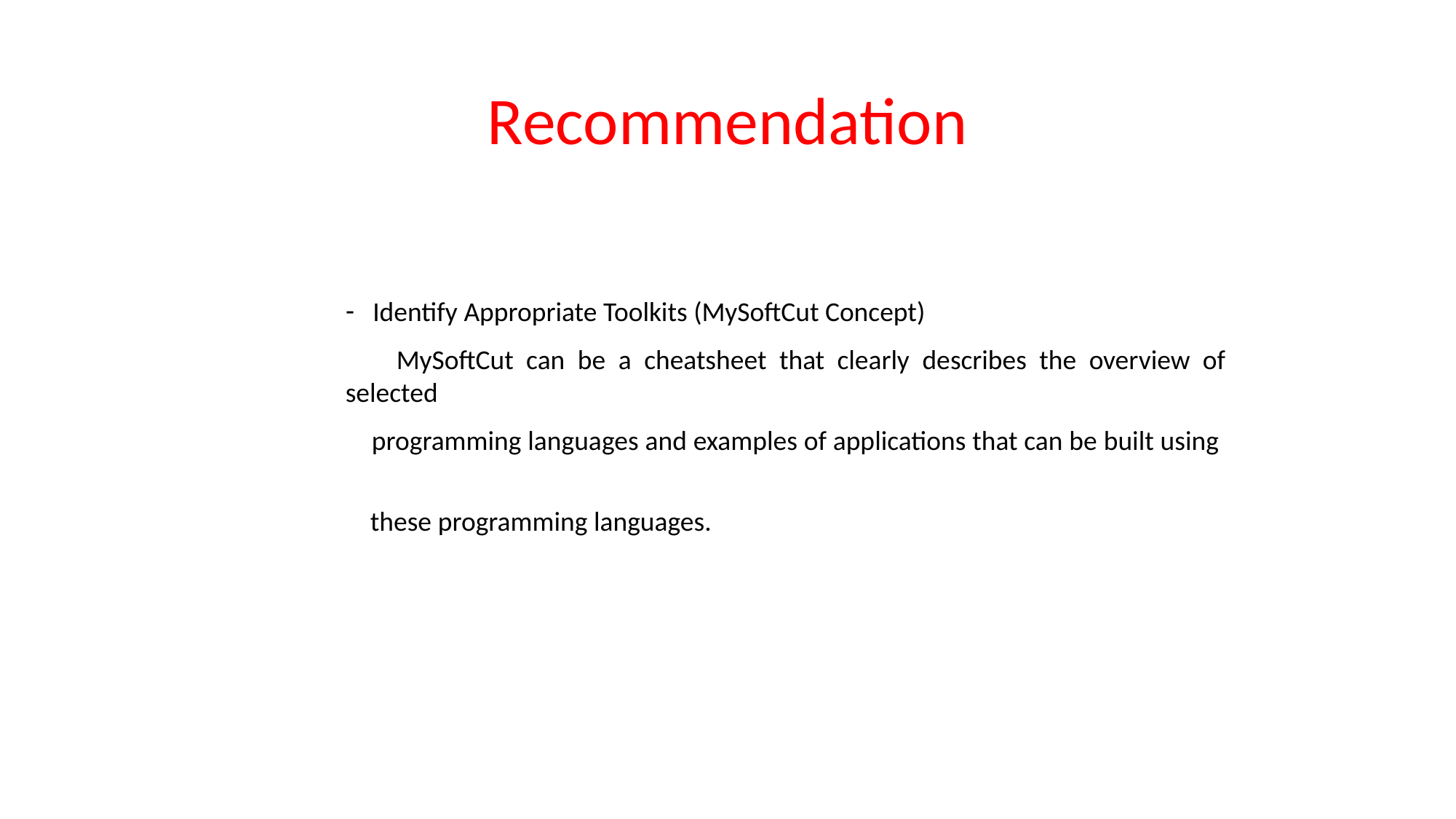

# Recommendation

Identify Appropriate Toolkits (MySoftCut Concept)
    MySoftCut can be a cheatsheet that clearly describes the overview of selected
    programming languages and examples of applications that can be built using
    these programming languages.